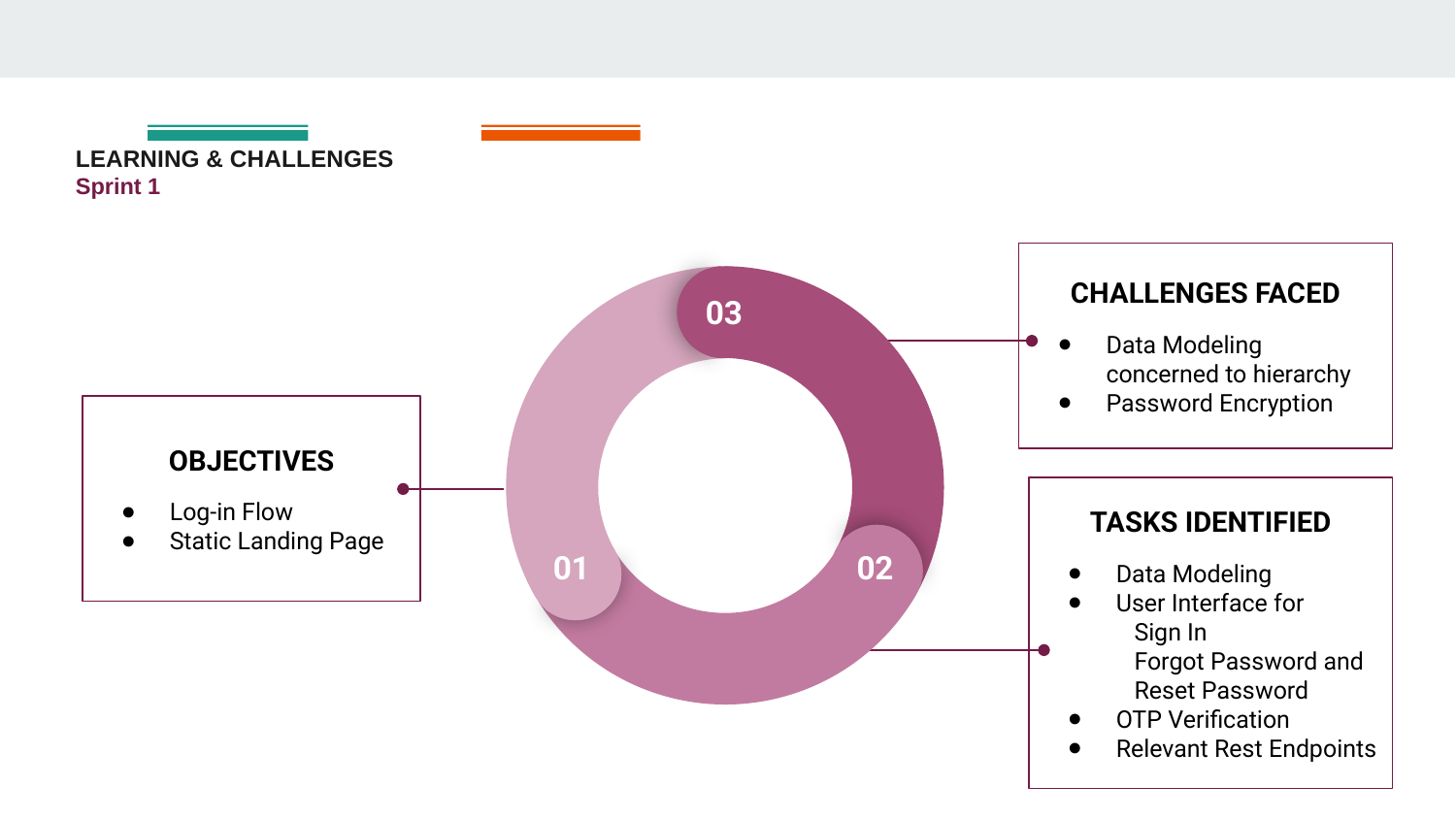

LEARNING & CHALLENGES
Sprint 1

CHALLENGES FACED
Data Modeling concerned to hierarchy
Password Encryption
03
OBJECTIVES
Log-in Flow
Static Landing Page
TASKS IDENTIFIED
Data Modeling
User Interface for
Sign In
Forgot Password and
Reset Password
OTP Verification
Relevant Rest Endpoints
01
02